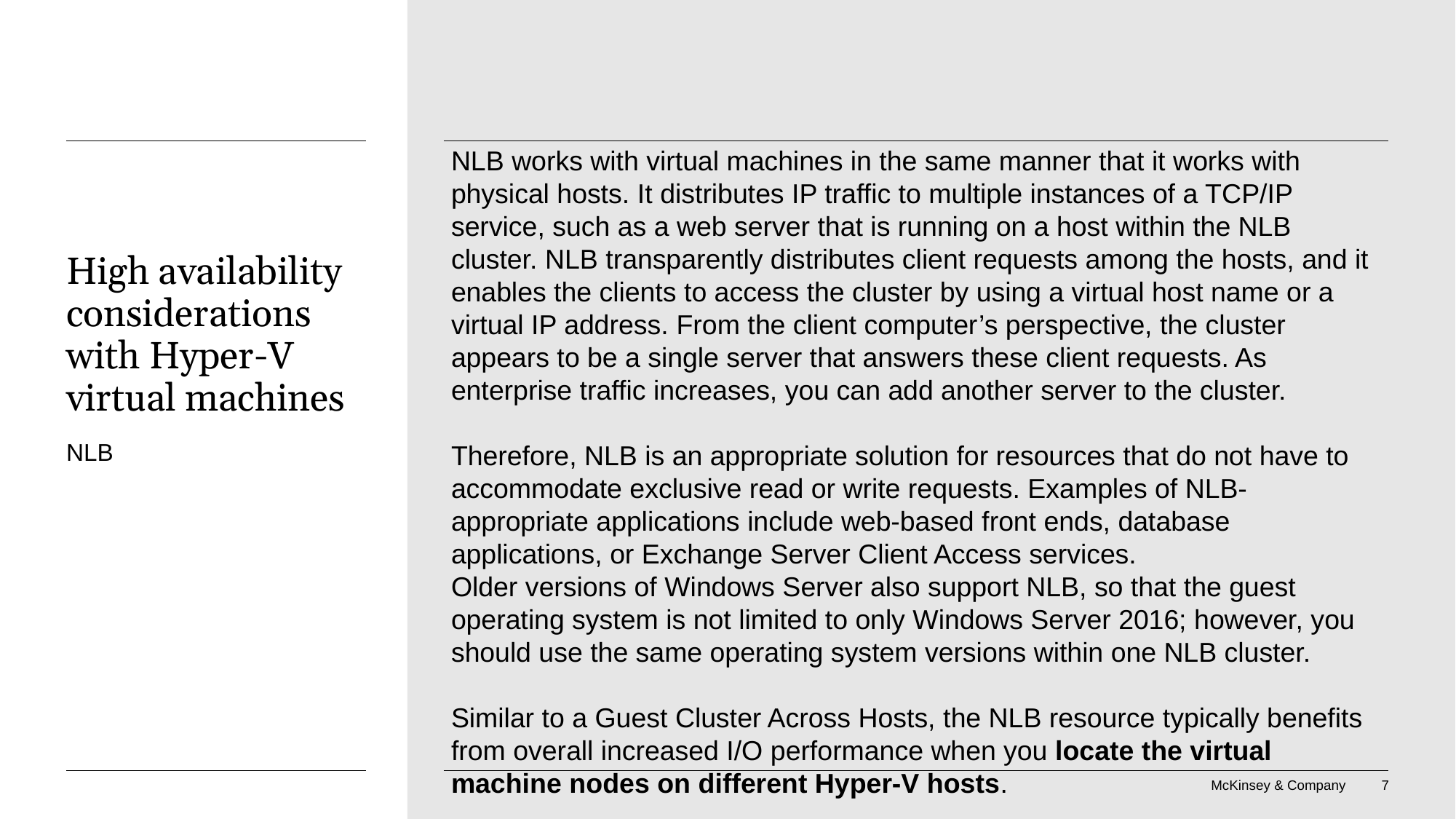

NLB works with virtual machines in the same manner that it works with physical hosts. It distributes IP traffic to multiple instances of a TCP/IP service, such as a web server that is running on a host within the NLB cluster. NLB transparently distributes client requests among the hosts, and it enables the clients to access the cluster by using a virtual host name or a virtual IP address. From the client computer’s perspective, the cluster appears to be a single server that answers these client requests. As enterprise traffic increases, you can add another server to the cluster.

Therefore, NLB is an appropriate solution for resources that do not have to accommodate exclusive read or write requests. Examples of NLB-appropriate applications include web-based front ends, database applications, or Exchange Server Client Access services.
Older versions of Windows Server also support NLB, so that the guest operating system is not limited to only Windows Server 2016; however, you should use the same operating system versions within one NLB cluster.

Similar to a Guest Cluster Across Hosts, the NLB resource typically benefits from overall increased I/O performance when you locate the virtual
machine nodes on different Hyper-V hosts.

# High availability considerations with Hyper-V virtual machines
NLB